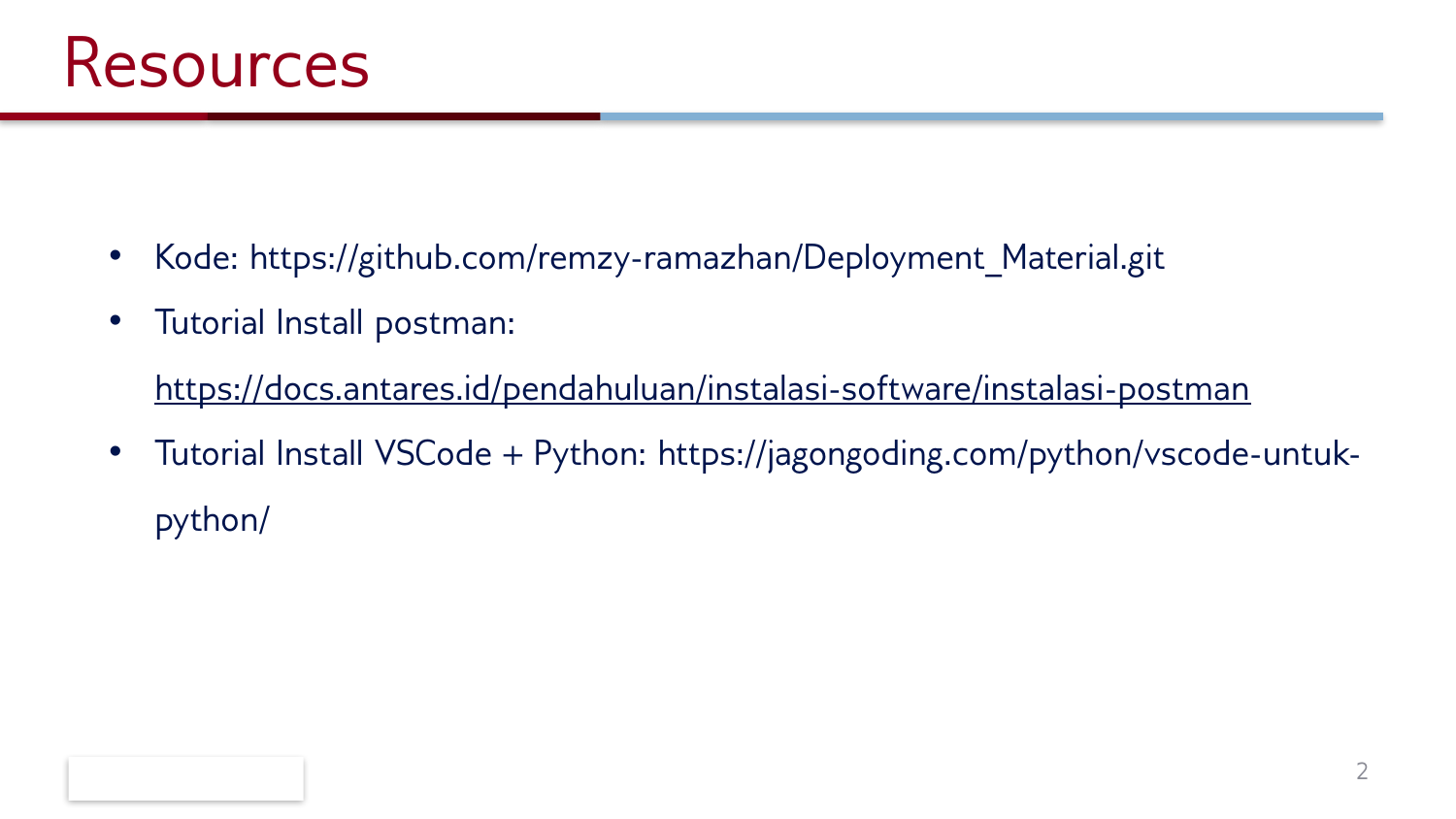

# Resources
Kode: https://github.com/remzy-ramazhan/Deployment_Material.git
Tutorial Install postman:  https://docs.antares.id/pendahuluan/instalasi-software/instalasi-postman
Tutorial Install VSCode + Python: https://jagongoding.com/python/vscode-untuk-python/
2